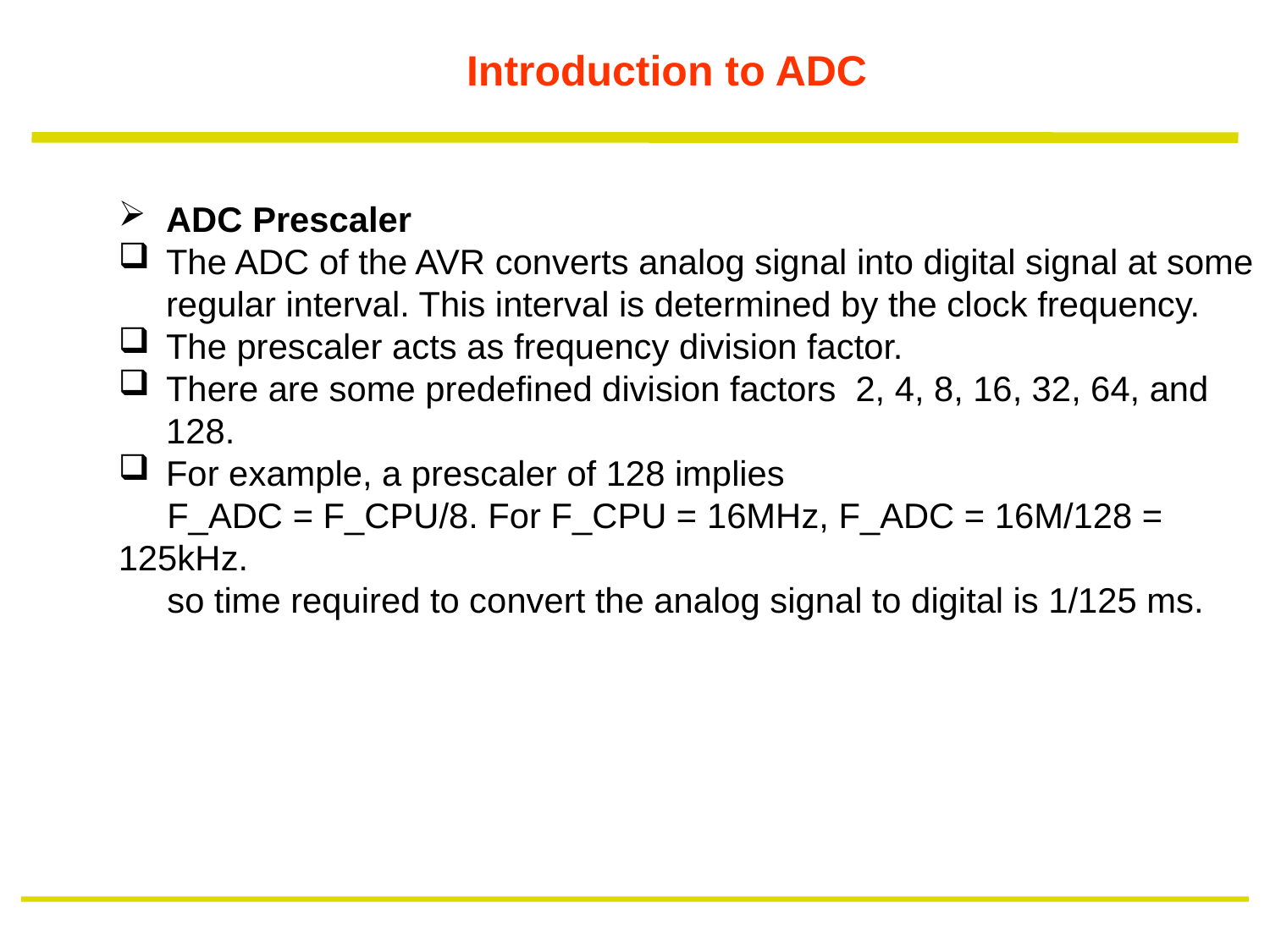

# Introduction to ADC
ADC Prescaler
The ADC of the AVR converts analog signal into digital signal at some regular interval. This interval is determined by the clock frequency.
The prescaler acts as frequency division factor.
There are some predefined division factors  2, 4, 8, 16, 32, 64, and 128.
For example, a prescaler of 128 implies
     F_ADC = F_CPU/8. For F_CPU = 16MHz, F_ADC = 16M/128 = 125kHz.
     so time required to convert the analog signal to digital is 1/125 ms.